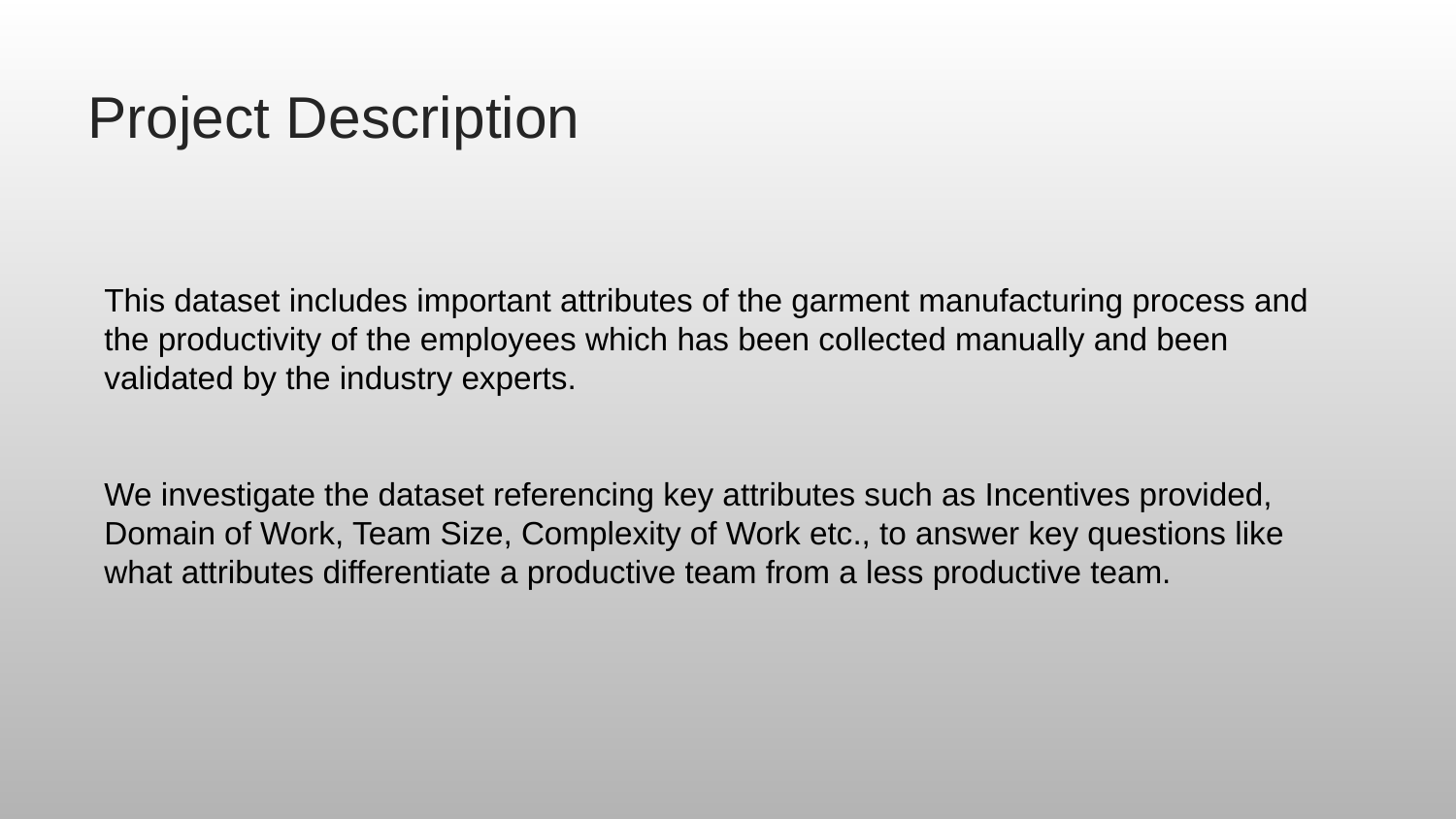

# Project Description
This dataset includes important attributes of the garment manufacturing process and the productivity of the employees which has been collected manually and been validated by the industry experts.

We investigate the dataset referencing key attributes such as Incentives provided, Domain of Work, Team Size, Complexity of Work etc., to answer key questions like what attributes differentiate a productive team from a less productive team.